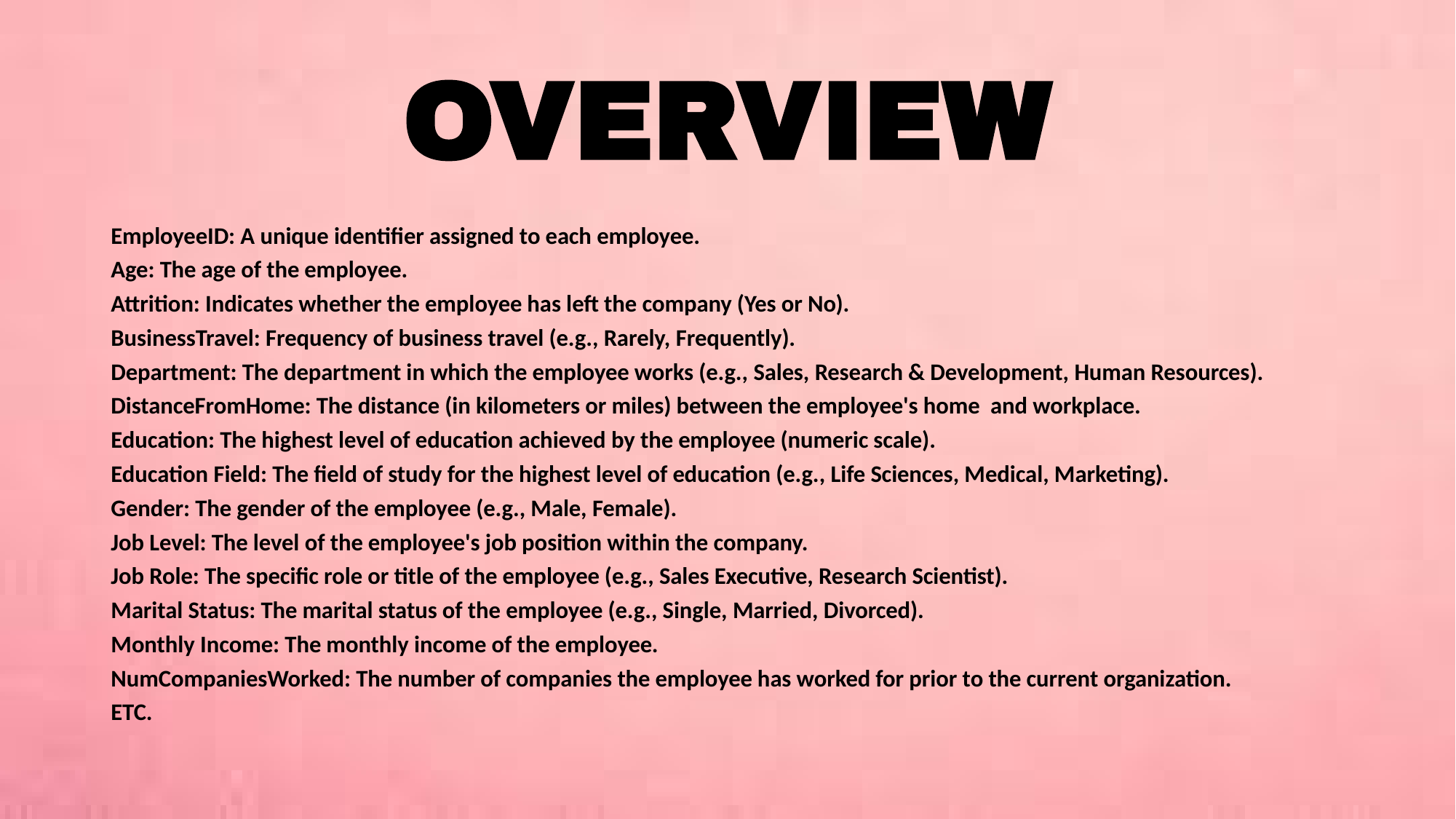

# OVERVIEW
EmployeeID: A unique identifier assigned to each employee.
Age: The age of the employee.
Attrition: Indicates whether the employee has left the company (Yes or No).
BusinessTravel: Frequency of business travel (e.g., Rarely, Frequently).
Department: The department in which the employee works (e.g., Sales, Research & Development, Human Resources).
DistanceFromHome: The distance (in kilometers or miles) between the employee's home  and workplace.
Education: The highest level of education achieved by the employee (numeric scale).
Education Field: The field of study for the highest level of education (e.g., Life Sciences, Medical, Marketing).
Gender: The gender of the employee (e.g., Male, Female).
Job Level: The level of the employee's job position within the company.
Job Role: The specific role or title of the employee (e.g., Sales Executive, Research Scientist).
Marital Status: The marital status of the employee (e.g., Single, Married, Divorced).
Monthly Income: The monthly income of the employee.
NumCompaniesWorked: The number of companies the employee has worked for prior to the current organization.
ETC.